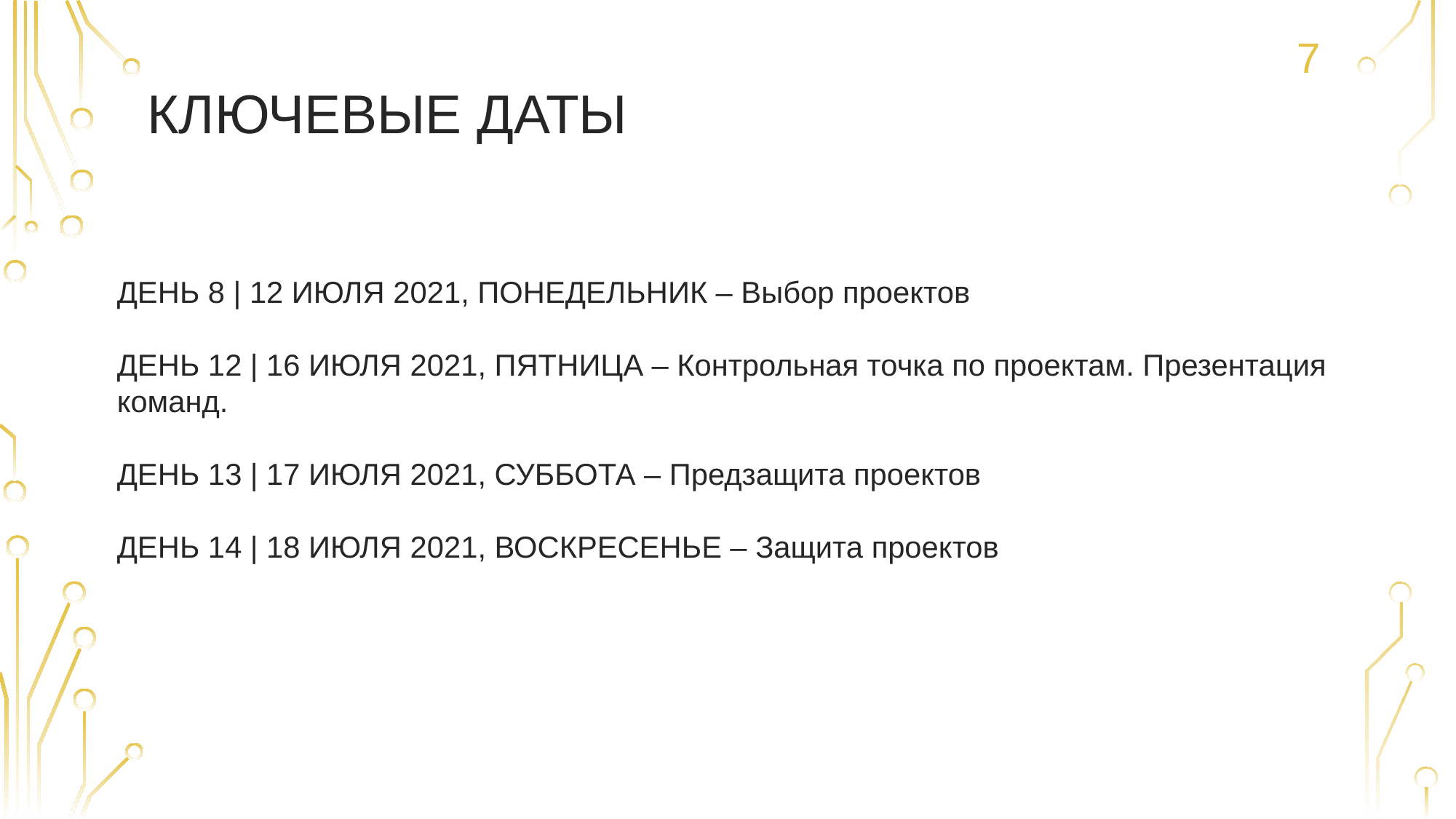

7
# Ключевые ДАТЫ
ДЕНЬ 8 | 12 ИЮЛЯ 2021, ПОНЕДЕЛЬНИК – Выбор проектов

ДЕНЬ 12 | 16 ИЮЛЯ 2021, ПЯТНИЦА – Контрольная точка по проектам. Презентация команд.

ДЕНЬ 13 | 17 ИЮЛЯ 2021, СУББОТА – Предзащита проектов

ДЕНЬ 14 | 18 ИЮЛЯ 2021, ВОСКРЕСЕНЬЕ – Защита проектов